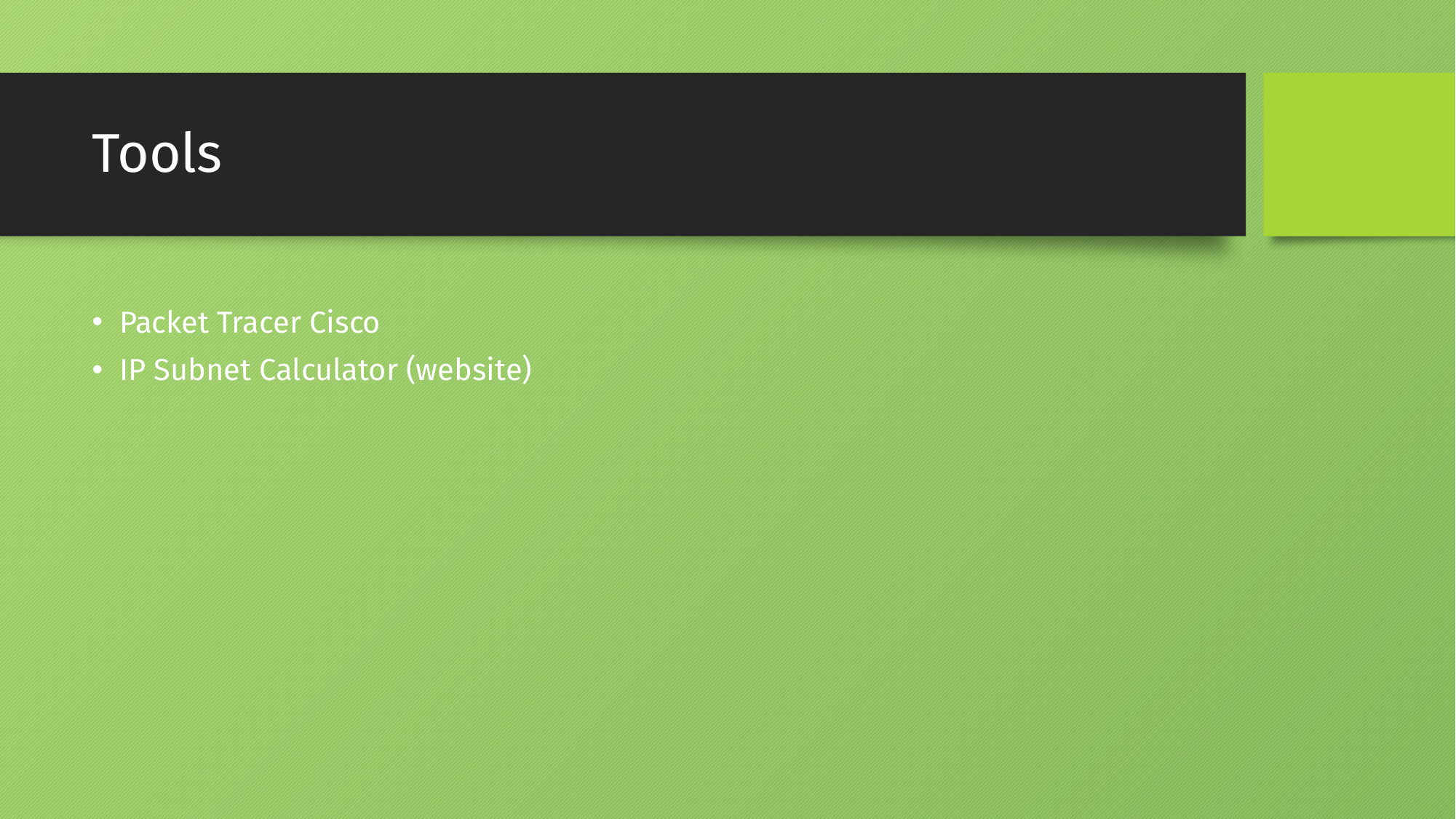

# Tools
Packet Tracer Cisco
IP Subnet Calculator (website)